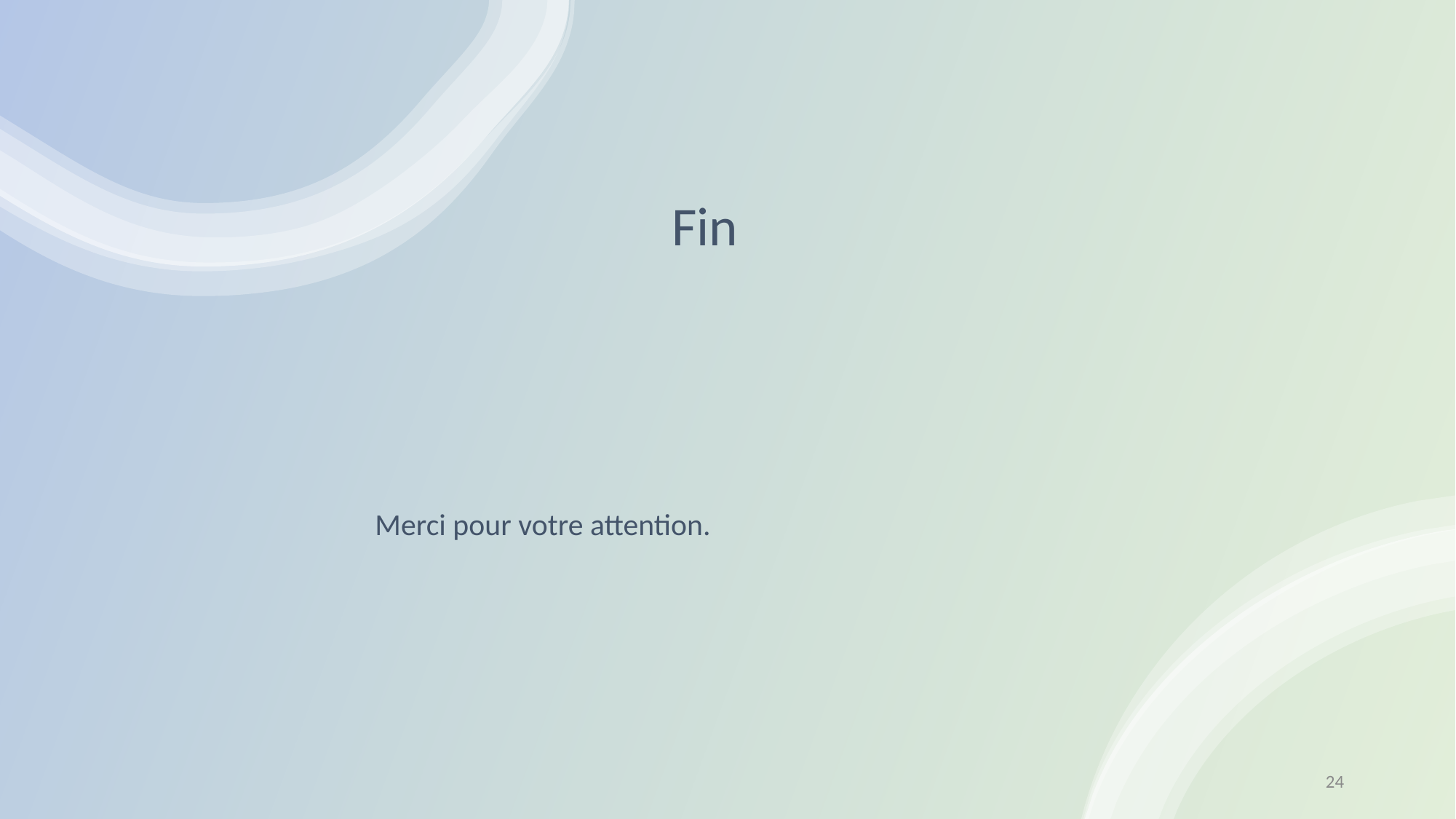

# Fin

Merci pour votre attention.

Adèle Souleymanova / Projet5 /  Data Science
24